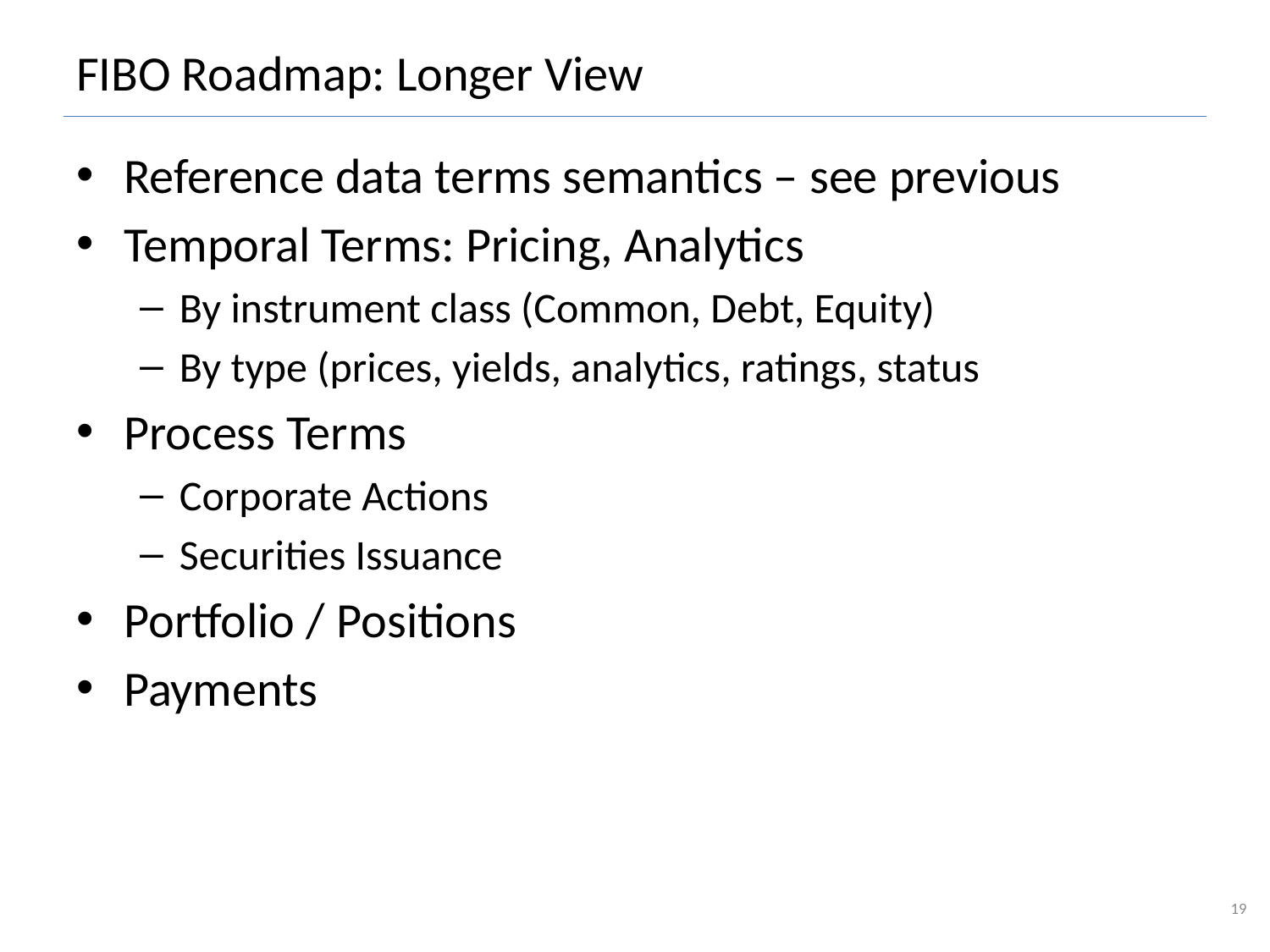

# FIBO Roadmap: Longer View
Reference data terms semantics – see previous
Temporal Terms: Pricing, Analytics
By instrument class (Common, Debt, Equity)
By type (prices, yields, analytics, ratings, status
Process Terms
Corporate Actions
Securities Issuance
Portfolio / Positions
Payments
19